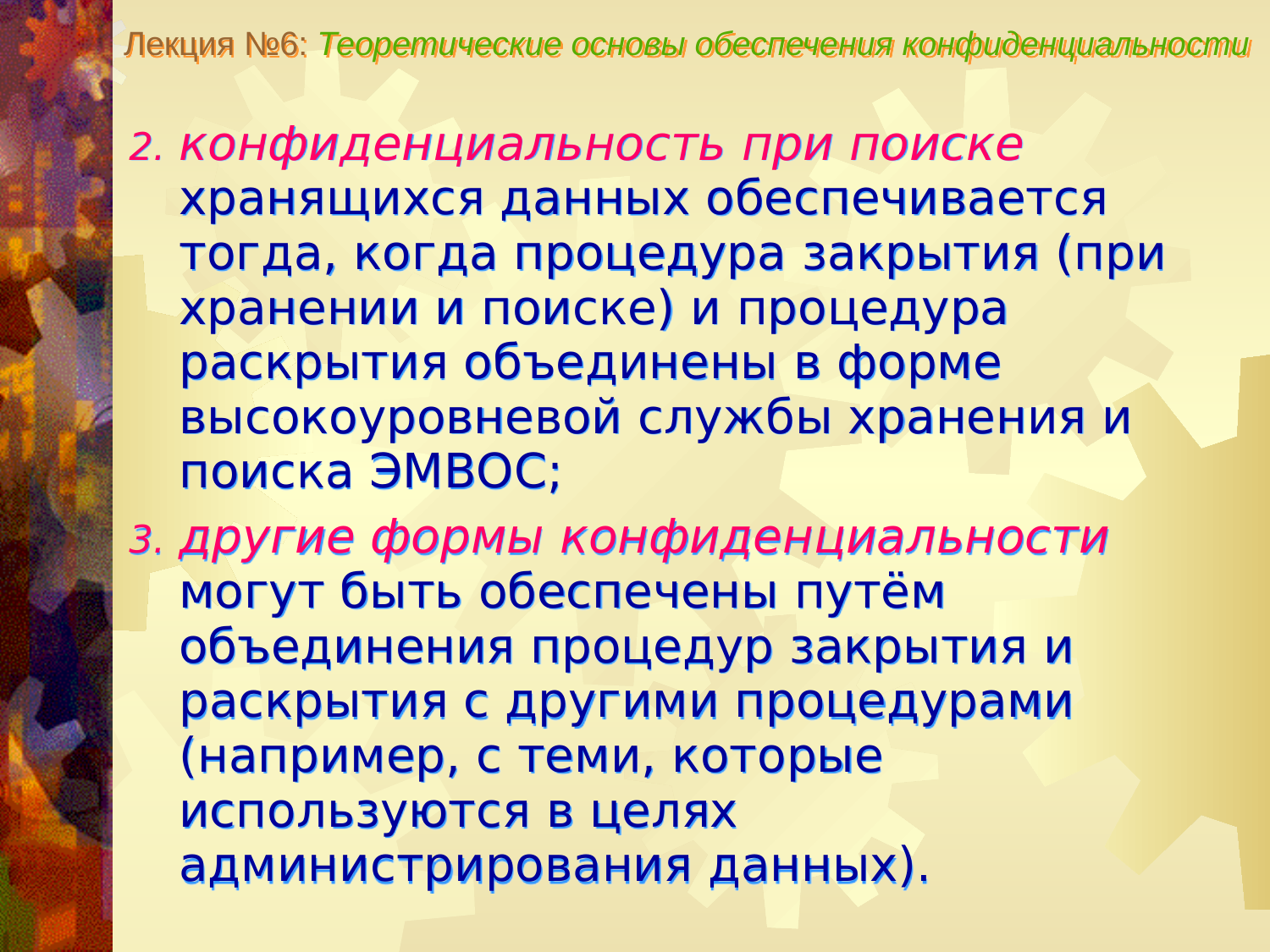

Лекция №6: Теоретические основы обеспечения конфиденциальности
конфиденциальность при поиске хранящихся данных обеспечивается тогда, когда процедура закрытия (при хранении и поиске) и процедура раскрытия объединены в форме высокоуровневой службы хранения и поиска ЭМВОС;
другие формы конфиденциальности могут быть обеспечены путём объединения процедур закрытия и раскрытия с другими процедурами (например, с теми, которые используются в целях администрирования данных).